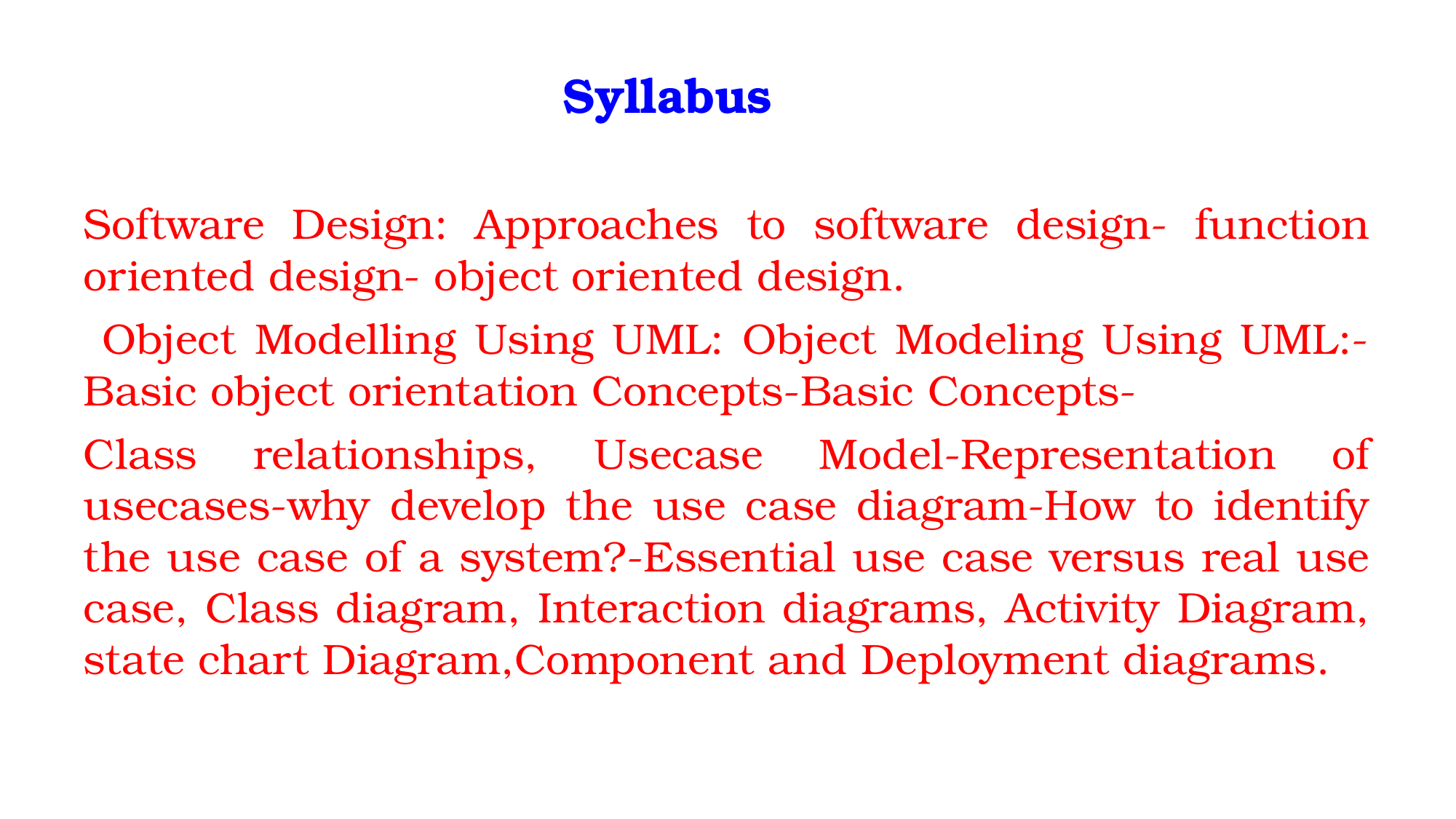

# Syllabus
Software Design: Approaches to software design- function oriented design- object oriented design.
 Object Modelling Using UML: Object Modeling Using UML:- Basic object orientation Concepts-Basic Concepts-
Class relationships, Usecase Model-Representation of usecases-why develop the use case diagram-How to identify the use case of a system?-Essential use case versus real use case, Class diagram, Interaction diagrams, Activity Diagram, state chart Diagram,Component and Deployment diagrams.